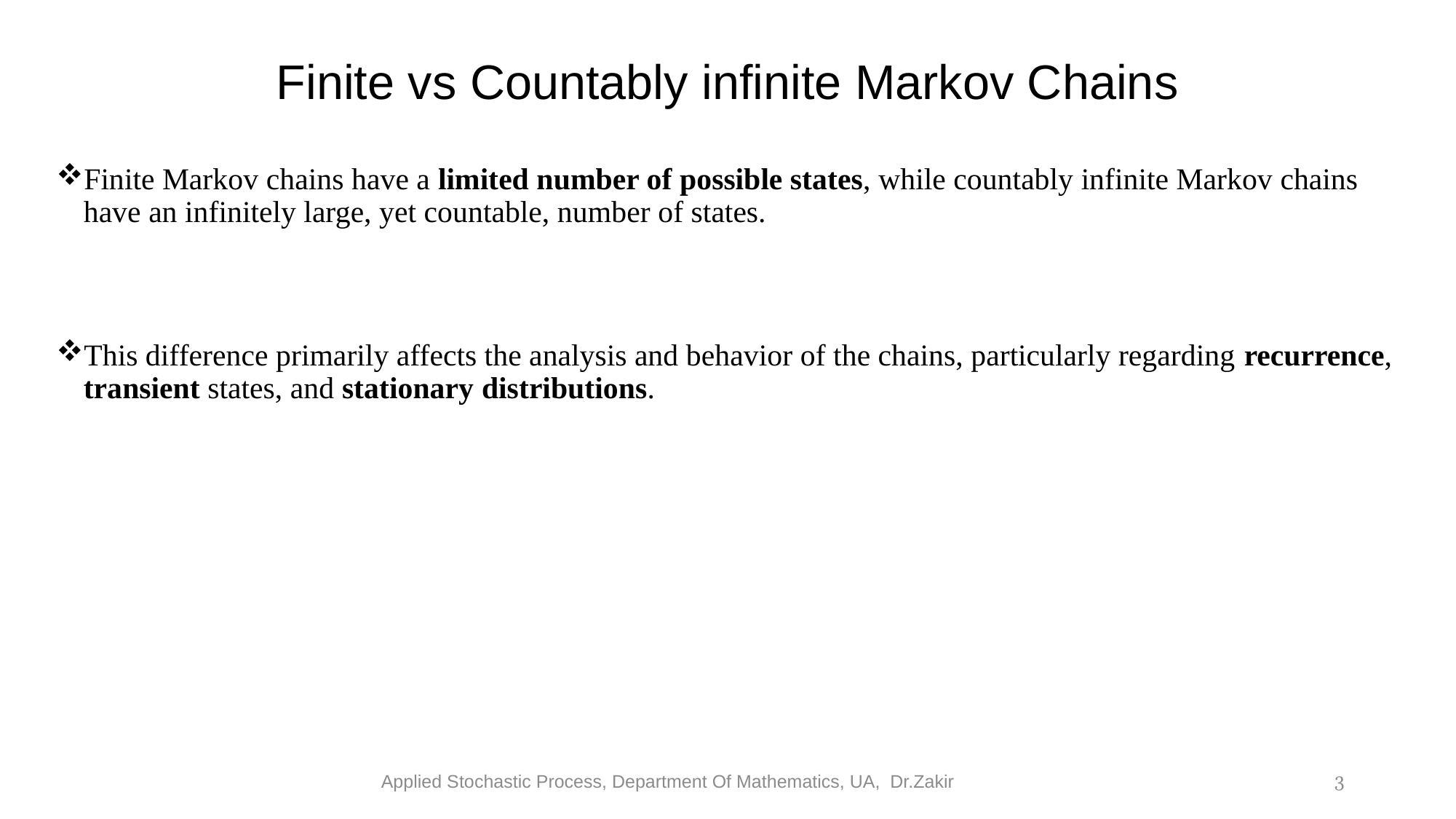

# Finite vs Countably infinite Markov Chains
Finite Markov chains have a limited number of possible states, while countably infinite Markov chains have an infinitely large, yet countable, number of states.

This difference primarily affects the analysis and behavior of the chains, particularly regarding recurrence, transient states, and stationary distributions.
Applied Stochastic Process, Department Of Mathematics, UA,  Dr.Zakir
3